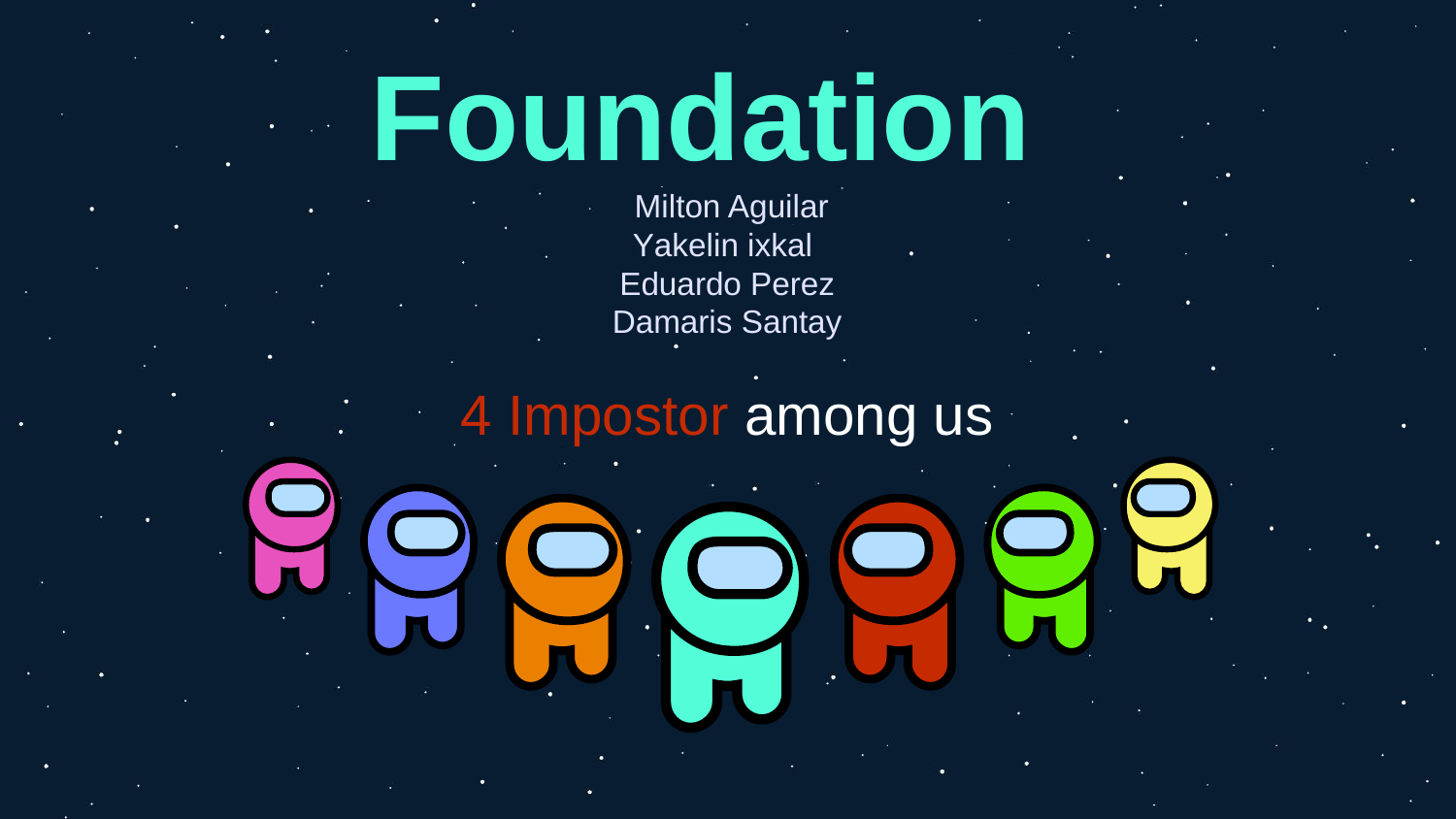

# Foundation
 Milton Aguilar
Yakelin ixkal
Eduardo Perez
Damaris Santay

4 Impostor among us